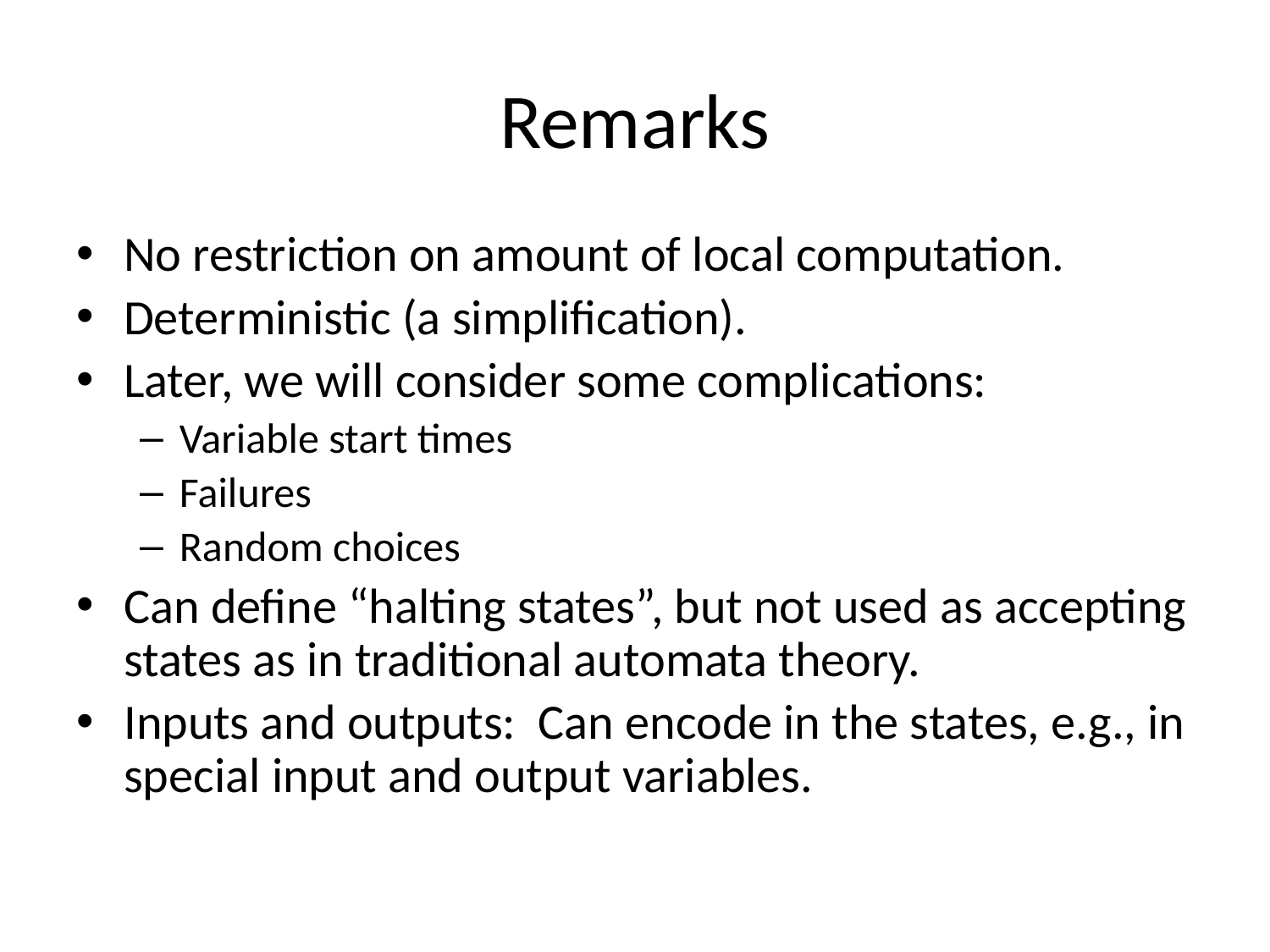

# Remarks
No restriction on amount of local computation.
Deterministic (a simplification).
Later, we will consider some complications:
Variable start times
Failures
Random choices
Can define “halting states”, but not used as accepting states as in traditional automata theory.
Inputs and outputs:  Can encode in the states, e.g., in special input and output variables.